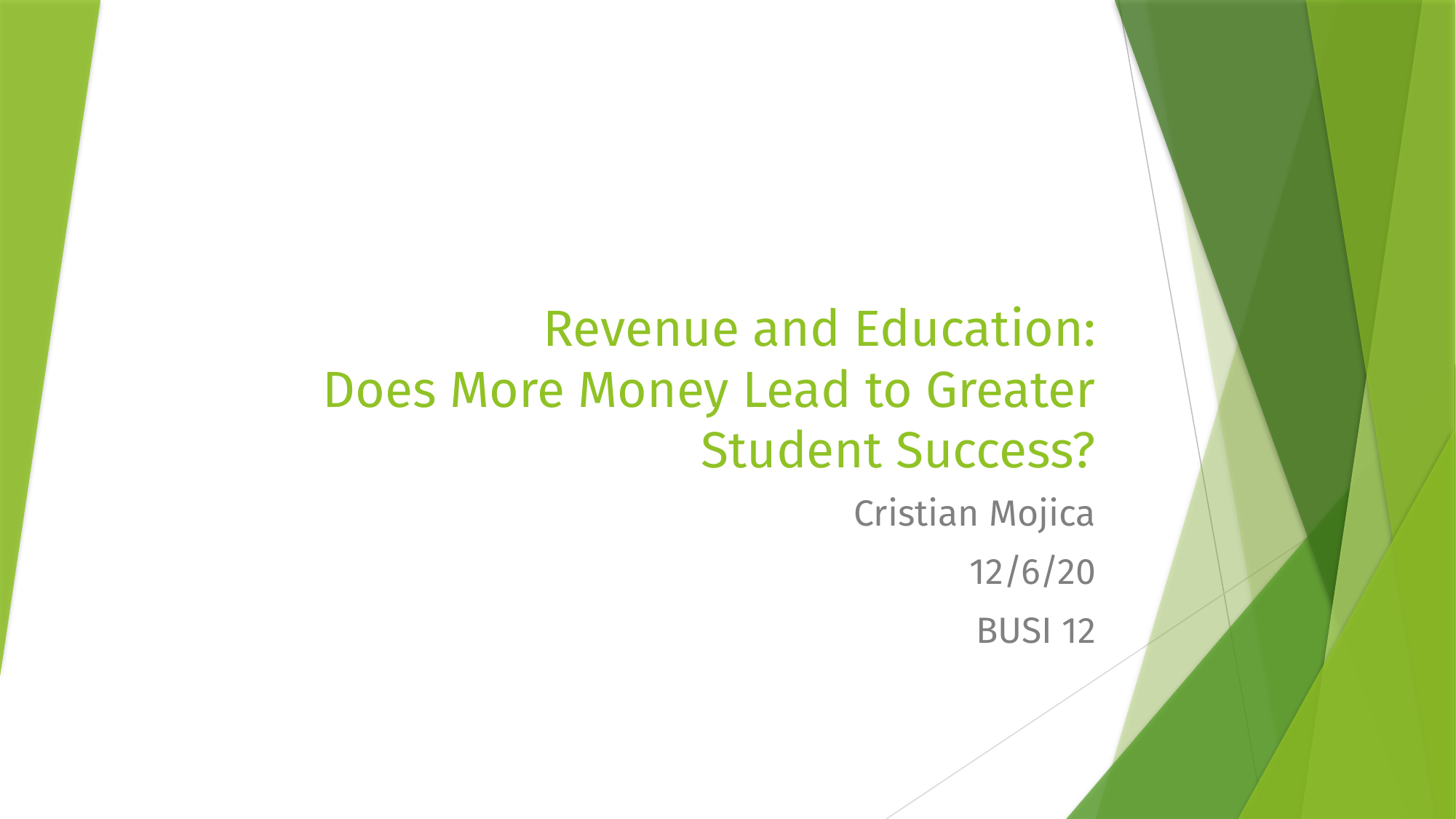

# Revenue and Education: Does More Money Lead to Greater Student Success?
Cristian Mojica
12/6/20
BUSI 12